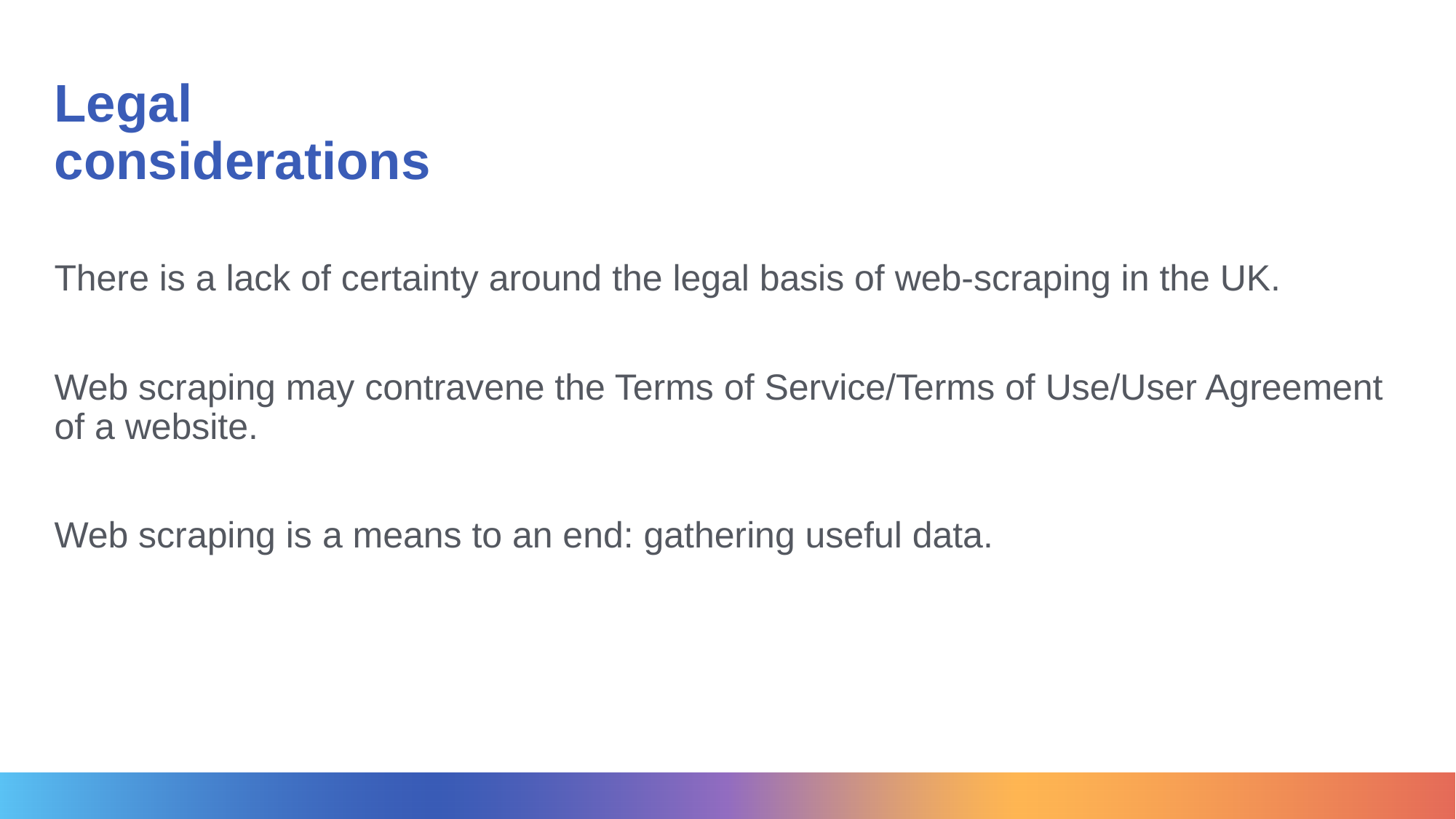

# Legal considerations
There is a lack of certainty around the legal basis of web-scraping in the UK.

Web scraping may contravene the Terms of Service/Terms of Use/User Agreement of a website.

Web scraping is a means to an end: gathering useful data.